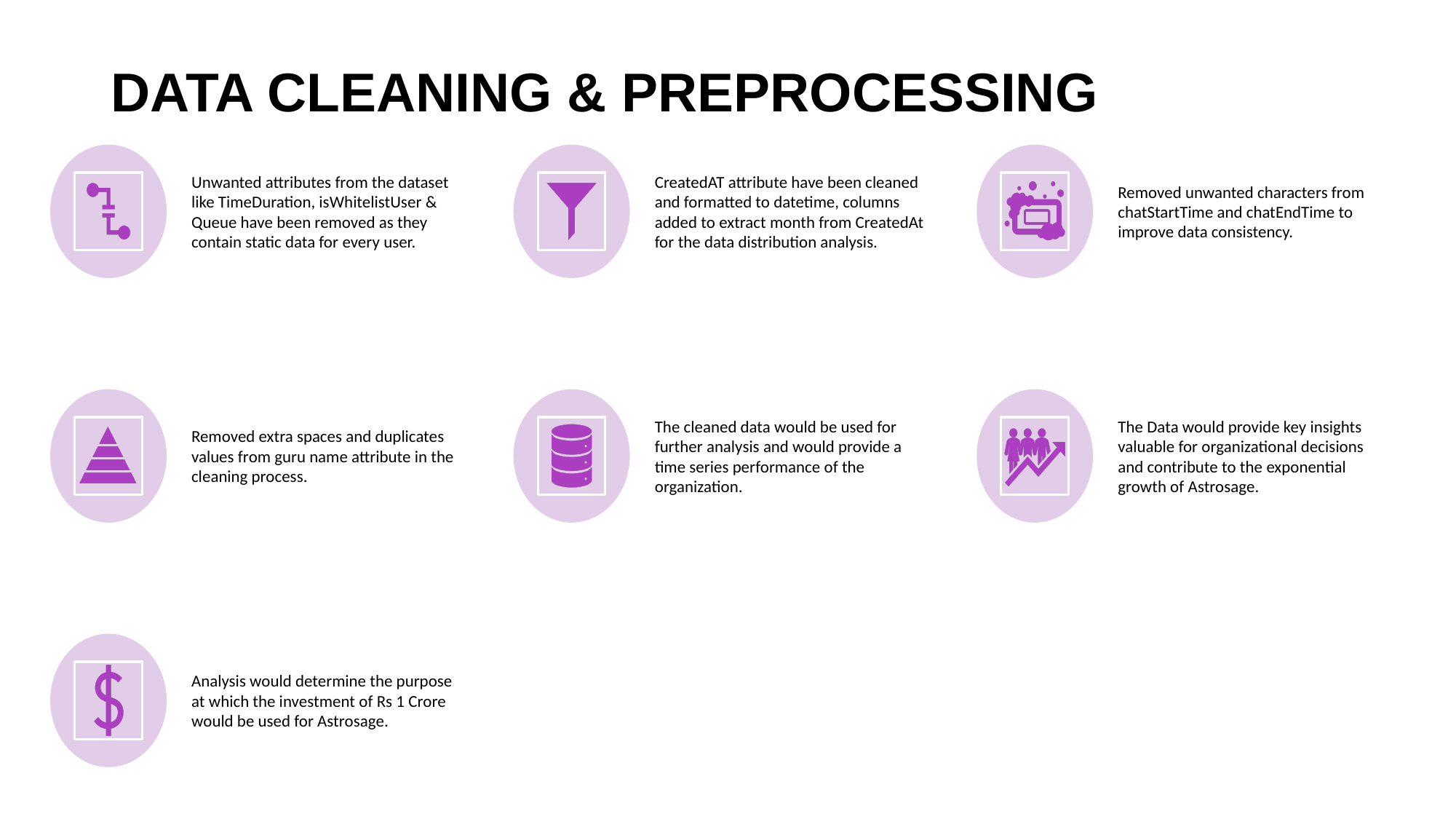

# DATA CLEANING & PREPROCESSING

Unwanted attributes from the dataset like TimeDuration, isWhitelistUser & Queue have been removed as they contain static data for every user.

CreatedAT attribute have been cleaned and formatted to datetime, columns added to extract month from CreatedAt for the data distribution analysis.

Removed unwanted characters from chatStartTime and chatEndTime to improve data consistency.

Removed extra spaces and duplicates values from guru name attribute in the cleaning process.

The cleaned data would be used for further analysis and would provide a time series performance of the organization.

The Data would provide key insights valuable for organizational decisions and contribute to the exponential growth of Astrosage.

Analysis would determine the purpose at which the investment of Rs 1 Crore would be used for Astrosage.